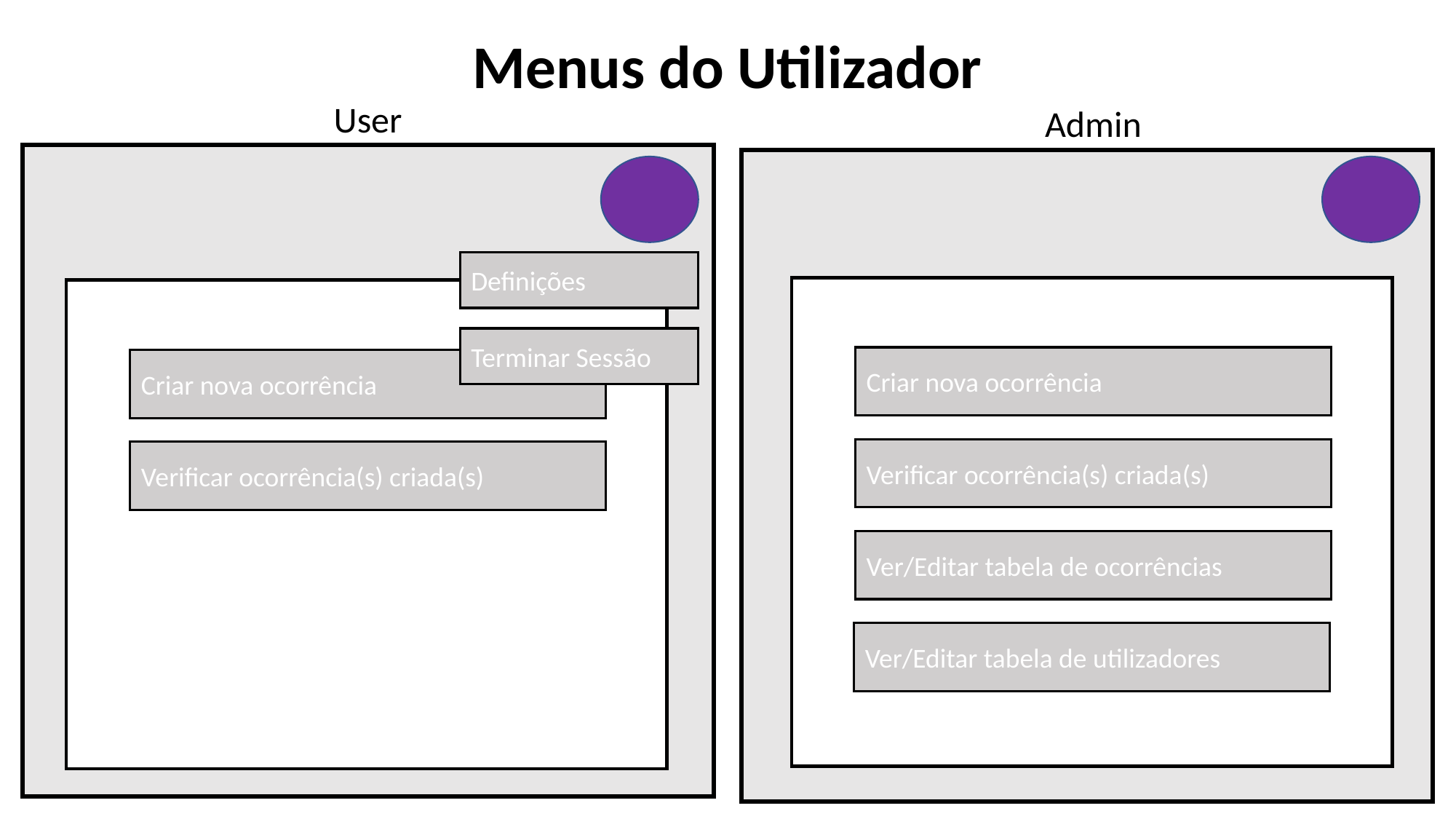

Menus do Utilizador
User
Admin

Definições

Terminar Sessão
Criar nova ocorrência
Criar nova ocorrência
Verificar ocorrência(s) criada(s)
Verificar ocorrência(s) criada(s)
Ver/Editar tabela de ocorrências
Ver/Editar tabela de utilizadores